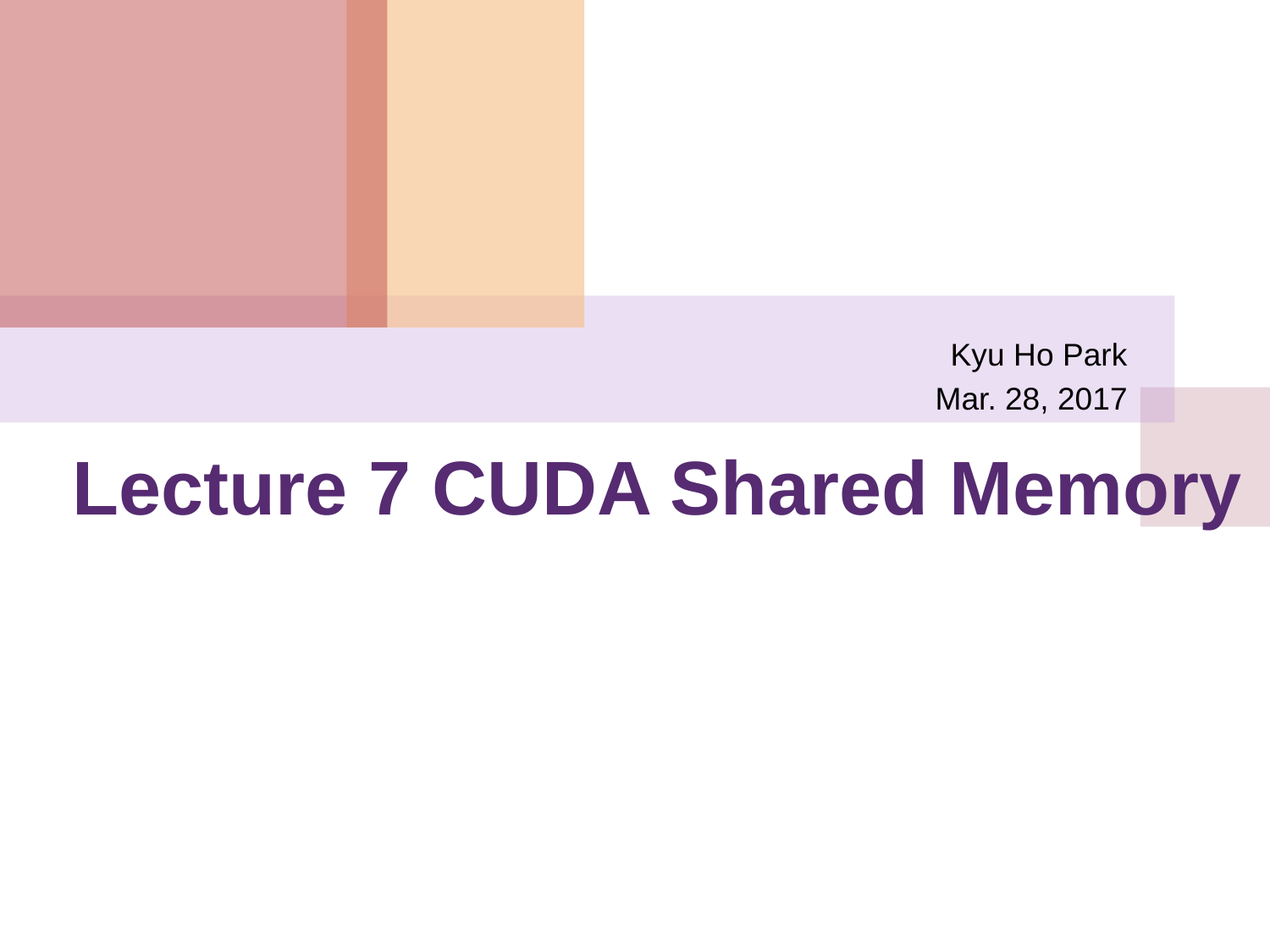

Kyu Ho Park
Mar. 28, 2017
# Lecture 7 CUDA Shared Memory